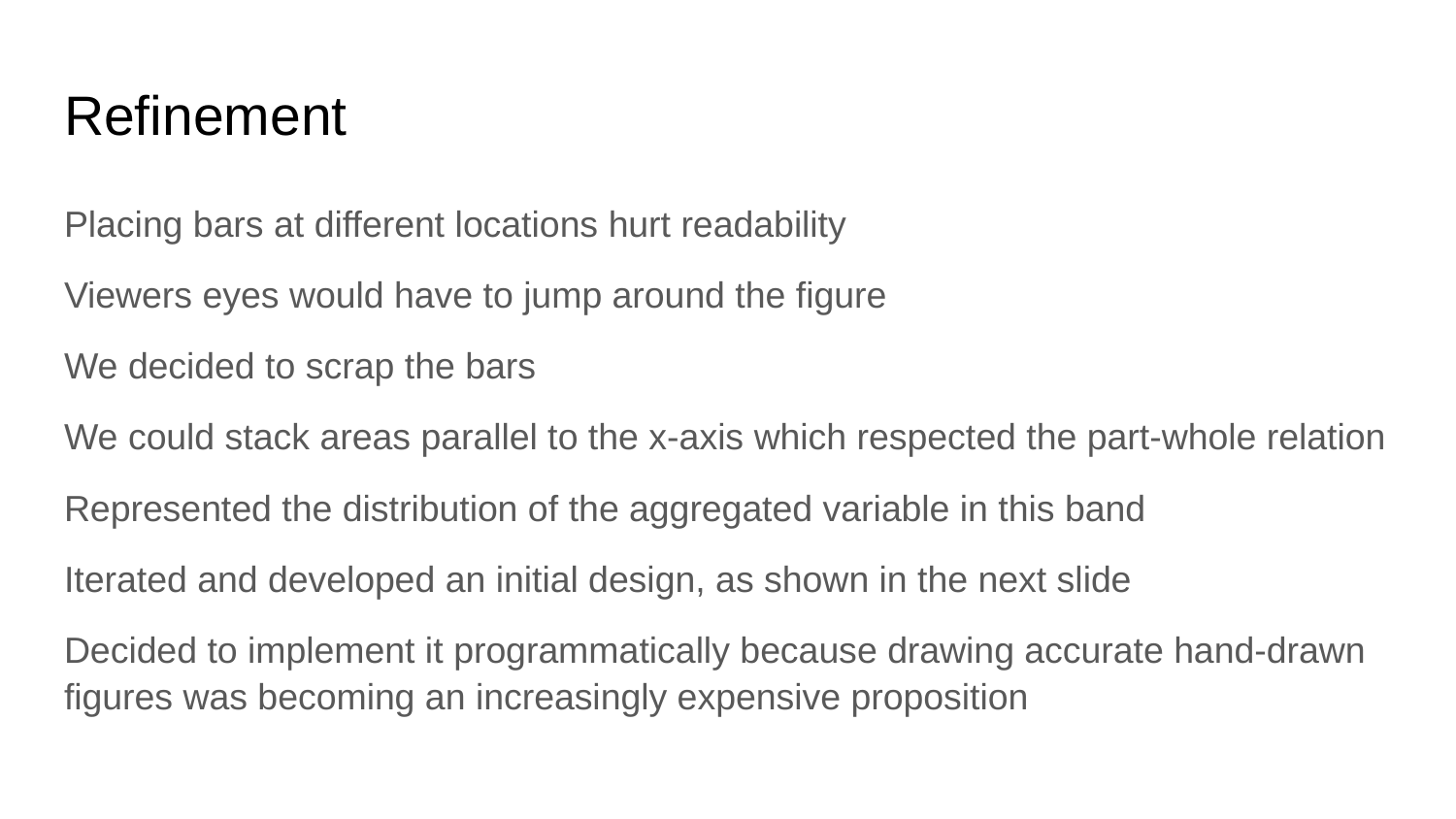

# Refinement
Placing bars at different locations hurt readability
Viewers eyes would have to jump around the figure
We decided to scrap the bars
We could stack areas parallel to the x-axis which respected the part-whole relation
Represented the distribution of the aggregated variable in this band
Iterated and developed an initial design, as shown in the next slide
Decided to implement it programmatically because drawing accurate hand-drawn figures was becoming an increasingly expensive proposition